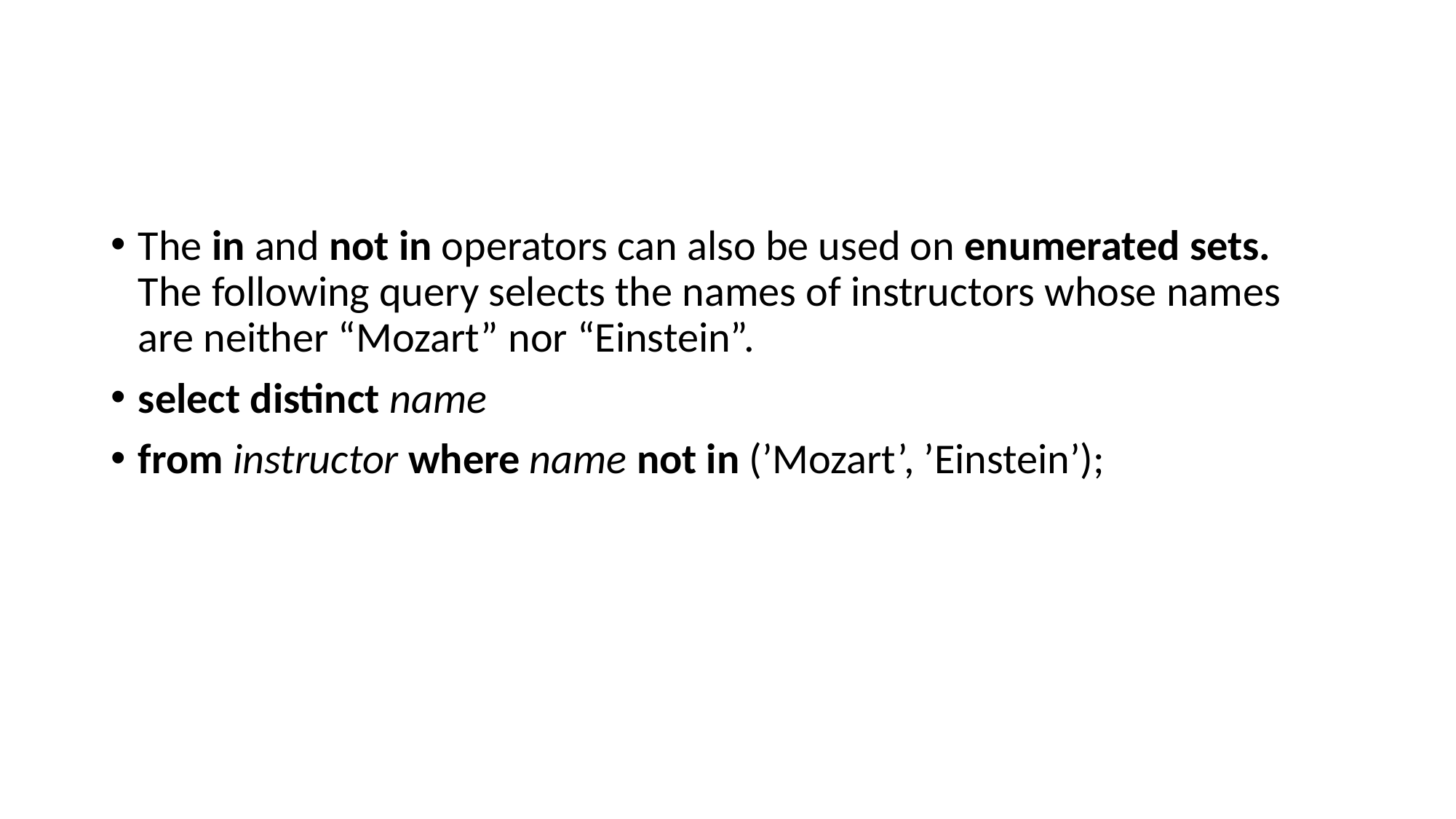

#
The in and not in operators can also be used on enumerated sets. The following query selects the names of instructors whose names are neither “Mozart” nor “Einstein”.
select distinct name
from instructor where name not in (’Mozart’, ’Einstein’);